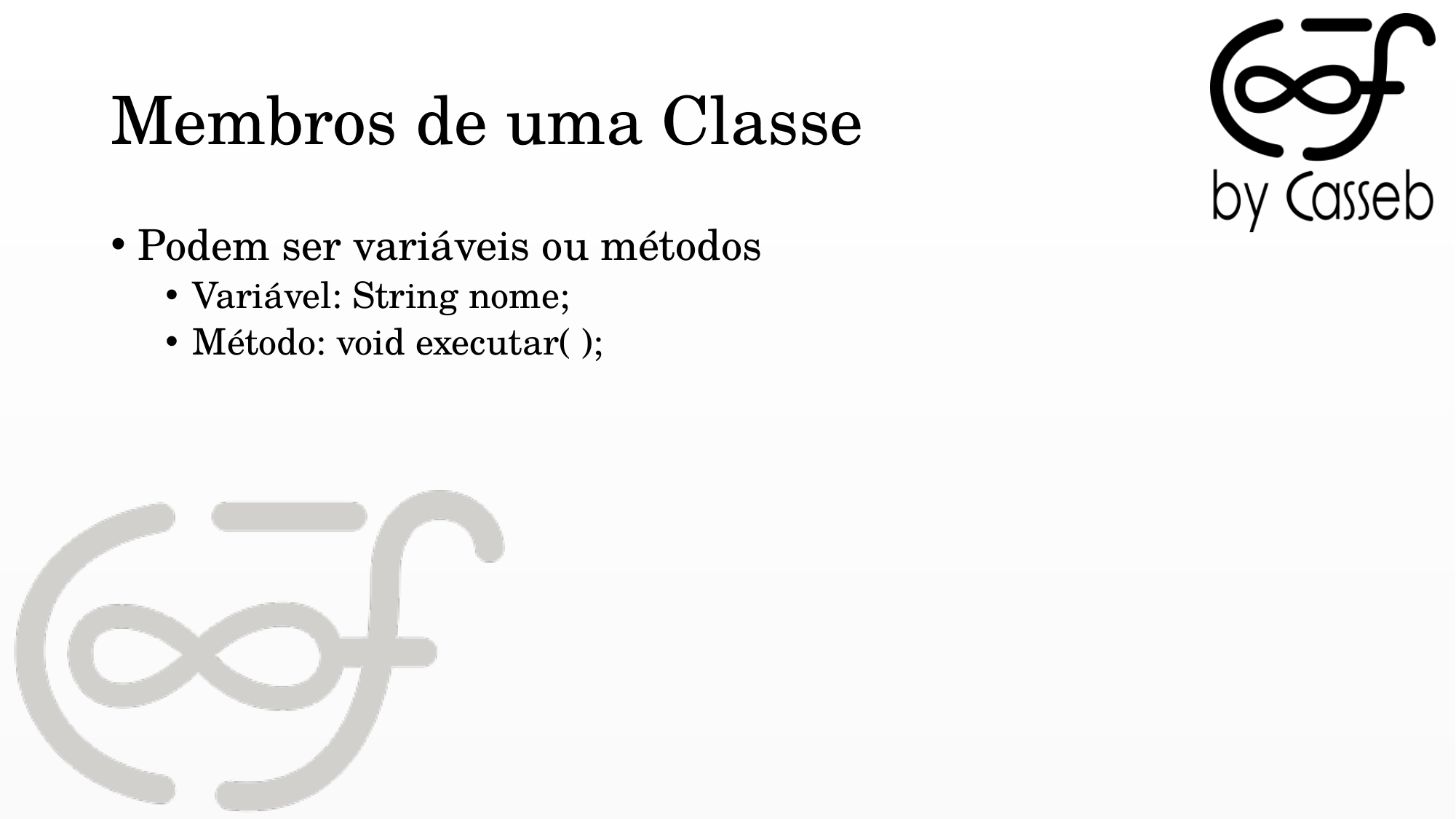

# Membros de uma Classe
Podem ser variáveis ou métodos
Variável: String nome;
Método: void executar( );